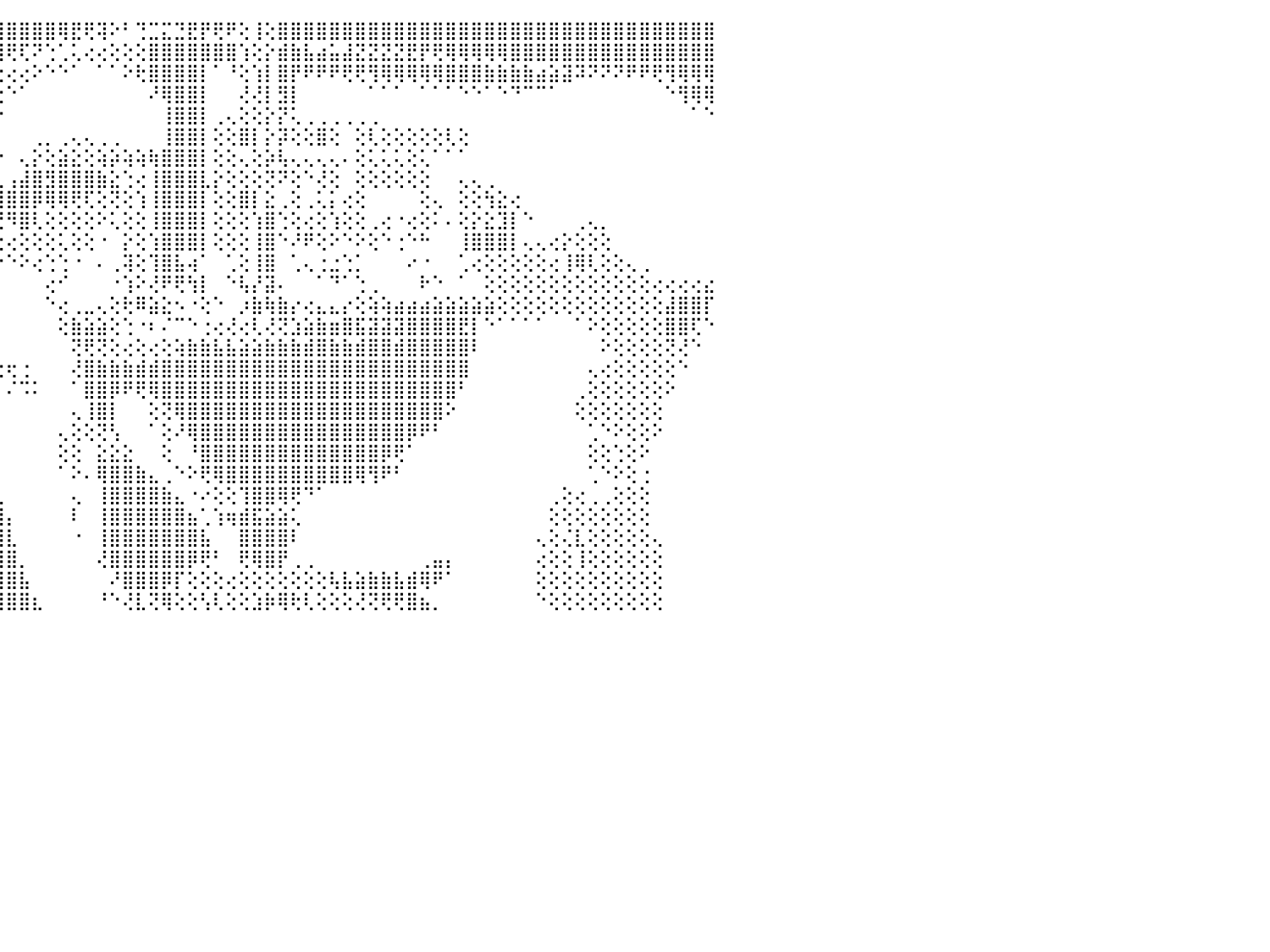

⣿⣿⣿⣿⣿⣿⣿⣿⣿⣿⣿⣿⣷⣽⣿⣿⣿⣿⣿⣿⣻⣿⣿⣇⢕⢕⢽⢕⢕⢕⣿⢸⢱⠕⣞⣧⣵⣼⣻⣿⡇⢸⣿⣿⣿⣿⣿⣿⣿⢿⣟⢟⢽⠕⠃⢙⣉⣍⣙⣟⡟⢟⠟⢕⢸⢕⣿⣿⣿⣿⣿⣿⣿⣿⣿⣿⣿⣿⣿⣿⣿⣿⣿⣿⣿⣿⣿⣿⣿⣿⣿⣿⣿⣿⣿⣿⣿⣿⣿⣿⠀
⣿⣿⣿⣿⣿⣿⣿⣿⣿⣿⣿⣿⣿⣿⣿⣿⣿⣿⣿⣿⣿⣿⣿⣿⢕⢕⣷⣱⡸⢗⢝⢱⣶⣿⣿⣿⣿⣿⣿⣿⣇⣼⢿⢿⢿⢟⢏⠝⢑⢁⢅⢔⢔⢕⢕⢕⣿⣿⣿⣿⣿⣿⣿⢱⢕⡕⣾⣷⣧⣴⣥⣼⣝⣝⣝⣝⣟⡟⢟⢿⢿⢿⢿⢿⣿⣿⣿⣿⣿⣿⣿⣿⣿⣿⣿⣿⣿⣿⣿⣿⠀
⣻⣿⣿⣿⣿⣿⣿⣿⣿⣿⣿⣿⣿⣿⣿⣿⣷⣿⣿⣿⢿⣿⡝⣿⢱⢗⣫⡕⢜⡏⢕⠘⣿⣿⣿⣿⣿⡿⢟⢟⢝⢕⢑⢅⢕⢔⢔⠕⠑⠑⠁⠀⠁⠁⠕⢗⣿⣿⣿⣿⡇⠁⠘⢕⢱⡇⣿⡟⠟⠟⠟⢟⢟⢻⢿⢿⢿⢿⢿⣿⣿⣿⣷⣷⣷⣷⣴⣵⣽⠽⠝⠝⠝⠟⠟⢟⢻⢿⢿⢿⠀
⣻⣿⣿⣿⣿⣿⣿⣿⣿⣿⣿⣿⣽⣽⣹⣻⡿⢿⢟⢇⢜⢹⣻⣵⣷⣿⣻⢕⢕⡕⢕⢔⢟⢟⠟⢑⢕⢅⢕⢔⢕⢕⠕⢕⢑⠑⠁⠀⠀⠀⠀⠀⠀⠀⠀⠀⠜⢿⣿⣿⡇⠀⠀⢜⢜⡇⣻⡇⠀⠀⠀⠀⠀⠁⠁⠁⠀⠁⠁⠁⠑⠑⠁⠑⠙⠉⠉⠁⠀⠀⠀⠀⠀⠀⠀⠀⠑⢻⢿⢿⠀
⣿⣿⣿⢿⣻⣿⣿⣿⣿⣿⣟⣛⣻⣿⡕⢜⢕⢕⢕⢑⢕⢕⡪⣿⣿⡿⢟⠕⢜⢑⢅⢕⢔⢕⠕⢕⢑⢕⢕⢕⢀⢀⠀⠁⠑⠀⠀⠀⠀⠀⠀⠀⠀⠀⠀⠀⠀⢸⣿⣿⡇⢀⢄⢕⢕⡕⡝⢅⢀⢀⢀⢀⢀⢀⠀⠀⠀⠀⠀⠀⠀⠀⠀⠀⠀⠀⠀⠀⠀⠀⠀⠀⠀⠀⠀⠀⠀⠀⠁⠑⠀
⢟⢝⢕⢕⢏⢕⢜⢟⢿⠿⣿⣿⣿⢿⢇⠕⢕⢕⢕⢅⢅⢕⢘⢝⢅⢕⢔⢕⢕⢑⠁⠁⠀⠀⠀⠀⠁⢕⢕⢕⢕⢕⠀⠀⠀⠀⠀⢀⡀⢀⢄⢄⢀⢀⠀⠀⠀⢸⣿⣿⡇⢕⢕⣿⡇⡕⡽⢕⢕⣿⢕⠀⢕⢇⢕⢕⢕⢕⢕⢇⢕⠀⠀⠀⠀⠀⠀⠀⠀⠀⠀⠀⠀⠀⠀⠀⠀⠀⠀⠀⠀
⣕⣕⢕⢕⢕⢕⢕⢕⢕⢕⢕⢝⢜⢳⣿⡕⢑⠀⢀⢄⠐⠑⢕⢁⠑⢕⢕⢁⢕⢕⢔⢀⠀⠀⠀⢀⣄⢕⢕⢵⢇⢕⠀⠀⠔⠀⢄⡕⢕⣵⣕⢕⢵⡵⢵⢵⢷⣿⣿⣿⡇⢕⢕⢄⢕⡵⢧⢄⢄⢄⢄⠄⢕⢅⢅⢅⢕⢅⠁⠁⠁⠀⠀⠀⠀⠀⠀⠀⠀⠀⠀⠀⠀⠀⠀⠀⠀⠀⠀⠀⠀
⢇⢕⢜⡕⢕⢕⢕⢕⢺⢇⢕⢕⢕⢜⣏⣿⡇⡜⢝⢕⢄⢔⢕⢕⢕⡕⢕⢕⢕⢕⢕⢕⠆⠕⠕⢕⢙⠃⢕⢝⢕⢕⢄⠀⢀⢠⣼⣿⣻⣿⣿⣿⣷⣕⢑⢔⢸⣿⣿⣿⣇⡕⢕⢕⢕⢝⠝⢕⠑⢜⢕⠀⢕⢕⢕⢕⢕⢕⠀⠀⢄⢄⢀⠀⠀⠀⠀⠀⠀⠀⠀⠀⠀⠀⠀⠀⠀⠀⠀⠀⠀
⢕⢕⢕⢇⢕⢕⢼⢿⡿⣿⢻⢿⢿⢿⣿⣿⡿⢿⢟⢟⢕⢕⢕⢕⢕⢿⢿⢕⢕⢕⢕⢕⢀⢔⢕⢕⠀⠀⢕⢕⣵⣕⢕⢰⣾⣿⣿⡿⢿⢿⢟⢏⢕⢝⢕⢱⢸⣿⣿⣿⡇⢕⢕⣿⡇⣕⢀⢕⢀⢅⡅⢔⢕⠀⠀⠀⠀⢕⢄⠀⢕⢕⢳⣕⢔⠀⠀⠀⠀⠀⠀⠀⠀⠀⠀⠀⠀⠀⠀⠀⠀
⢕⣧⡜⡱⢕⡱⣱⣕⣕⣕⢕⢑⢵⢵⣷⢷⠷⠾⠧⢕⢑⠱⢷⢞⢙⠙⠛⠛⡧⢵⢵⢵⣵⠵⠵⠵⠵⠤⠵⢕⢟⢟⢕⢝⢝⠻⣿⢇⢕⢕⢕⢕⠕⢅⢕⢕⢸⣿⣿⣿⡇⢕⢕⢕⢱⣿⢑⢕⢔⢕⢱⢕⢕⢀⢔⠐⢔⢕⠅⠄⢕⡕⣕⣹⡇⠑⠀⠀⠀⢀⢄⡀⠀⠀⠀⠀⠀⠀⠀⠀⠀
⣜⣜⢇⢗⢳⢕⢎⢜⣽⣿⡟⢿⢯⢝⠓⠓⠑⢀⣠⣴⢇⢱⠕⢇⠑⢱⢔⢜⣕⣕⣱⣵⢿⢧⢕⢀⢀⢀⢀⢁⢕⢕⢕⢕⢕⢔⢕⢕⢕⢅⢕⢕⠐⠀⡕⢕⢱⣿⣿⣿⡇⢕⢕⢕⢸⣿⠑⠜⠟⢕⠕⠑⠕⢕⠑⢐⠑⠓⠀⠀⢸⣿⣿⣿⡇⢄⢄⢔⡕⢕⢕⢕⠀⠀⠀⠀⠀⠀⠀⠀⠀
⣿⣿⣷⣷⣶⣤⣤⣔⣃⡝⠕⠕⠔⠁⠀⠀⠐⠀⠕⢇⢄⢑⢄⣕⡔⢻⣿⣿⣿⡿⢿⣿⣿⣷⣷⣿⣿⢿⢿⢇⢕⠕⠕⠕⠑⠑⠕⢔⢑⢑⠐⠀⠄⢀⢽⢕⢹⣿⣧⢴⠁⠀⢁⢕⢸⣿⠀⢁⢄⢐⣐⢑⡁⠀⠀⠀⠔⠐⠀⠀⢁⢔⢕⢕⢕⢕⢕⢔⢸⢿⢇⢕⢕⢄⢀⠀⠀⠀⠀⠀⠀
⣿⣿⢿⣿⣿⣿⢏⢉⢟⢋⢏⢕⢲⢰⢀⢠⠄⣄⢄⠅⠁⢅⠀⠁⠀⠁⠝⠟⠟⠁⠈⠟⠻⢻⠿⠿⠟⠟⢏⠑⠁⠀⠀⠀⠀⠀⠀⠀⢔⠊⠀⠀⠀⠐⢱⠕⢜⠟⢟⢳⡇⠀⠑⢧⡜⣽⠄⠀⠀⠁⠙⠁⢑⢀⠀⠀⠀⠗⠑⠀⠁⠀⢕⢕⢕⢕⢕⢕⢕⢕⢕⢕⢕⢕⢕⢔⢔⢔⢔⣔⠀
⢟⢝⢜⢜⢝⢿⢷⣧⣕⡕⢕⢕⢕⢕⢕⢕⢕⢕⢝⢝⢕⢗⢔⢔⢔⢀⢀⠐⠐⠀⠀⠀⠀⠁⠁⠁⠁⠁⠁⠀⠀⠀⠀⠀⠀⠀⠀⠀⠑⢔⢀⣀⢄⢕⢗⠿⣵⣕⠢⠐⢕⠑⠀⡰⣷⢷⣷⡔⢔⣄⣄⡔⢕⢵⢵⣴⣴⣴⣵⣵⣵⣵⣵⢕⢕⢕⢕⢕⢕⢕⢕⢕⢕⢕⢕⢕⣼⣿⣿⡏⠀
⢕⢕⢕⢕⢕⢕⢕⢜⢳⢯⣗⡧⣕⡕⢕⢕⢕⢕⢕⢕⢕⢕⢕⢕⢕⢕⢕⢕⢕⢕⢔⢔⢔⢔⢔⢔⢔⢔⠀⠀⠀⠀⠀⠀⠀⠀⠀⠀⠀⢕⣷⣵⣵⢕⢑⠐⠆⠌⠉⠑⢐⢔⢜⢔⢇⢜⢝⣱⣵⣷⣶⣿⣯⣽⣽⣽⣿⣿⣿⣿⣟⡇⠑⠁⠁⠁⠁⠀⠀⠁⠕⢕⢕⢕⢕⢕⣿⣿⢏⠑⠀
⣵⡵⢕⢕⢕⢕⢕⡅⢕⢕⣸⣽⣷⣻⣿⣷⣾⣿⣿⣷⣷⣷⣥⣥⣵⣶⣷⣷⣷⣷⣵⣗⣷⣷⣷⣷⣵⢕⠀⠀⠀⠀⠀⠀⠀⠀⠀⠀⠀⠀⢝⢟⢝⢕⢔⢕⢔⢕⢵⣷⣷⣧⣧⣵⣵⣷⣷⣷⣾⣿⣷⣷⣾⣿⣿⣾⣿⣿⣿⣿⣿⠇⠀⠀⠀⠀⠀⠀⠀⠀⠀⠕⢕⢕⢕⢕⢝⢜⠑⠀⠀
⢛⢓⢑⣥⣵⣾⣿⣿⣿⣿⣿⣿⣿⣿⣿⣿⣿⣿⣿⣿⣿⣿⣿⣿⣿⣿⣿⢏⢝⢝⢝⢝⢝⠝⣝⣝⣝⢕⢄⠄⠔⠔⠐⢆⢖⢖⢐⠀⠀⠀⢜⣿⣷⣷⣷⣾⣾⣿⣿⣿⣿⣿⣿⣿⣿⣿⣿⣿⣿⣿⣿⣿⣿⣿⣿⣿⣿⣿⣿⣿⣿⠀⠀⠀⠀⠀⠀⠀⠀⠀⢄⢔⢕⢕⢕⢕⢕⠑⠀⠀⠀
⣵⣥⣾⣿⣿⣿⣿⣿⣿⣿⣿⣿⣿⣿⣿⣿⣿⣿⣿⣿⣿⣿⣿⣿⣿⣿⣿⣿⣿⣿⣿⣿⣿⣿⣿⣿⣿⡕⢐⢕⢅⢅⠅⠅⠅⠌⠩⠅⠀⠀⠁⣿⣿⡿⠟⢟⢿⣿⣿⣿⣿⣿⣿⣿⣿⣿⣿⣿⣿⣿⣿⣿⣿⣿⣿⣿⣿⣿⣿⣿⠃⠀⠀⠀⠀⠀⠀⠀⠀⢀⢕⢕⢕⢕⢕⢕⠕⠀⠀⠀⠀
⣿⣿⠿⣿⣿⣿⣿⣿⣿⣿⣿⣿⣿⣿⣿⣿⣿⣿⣿⣿⣿⣿⣿⣿⣿⣿⣿⣿⣿⣿⣿⣿⣿⣿⣿⣿⣿⡇⠀⠀⠀⠀⠀⠀⠀⠀⠀⠀⠀⠀⢄⢸⣿⡇⠀⠀⢕⢝⢿⣿⣿⣿⣿⣿⣿⣿⣿⣿⣿⣿⣿⣿⣿⣿⣿⣿⣿⣿⣿⠕⠀⠀⠀⠀⠀⠀⠀⠀⠀⢕⢕⢕⢕⢕⢕⢕⠀⠀⠀⠀⠀
⣿⣿⣿⣿⣿⣿⣿⣿⣿⣿⣿⣿⣿⣿⣿⣿⣿⣿⣿⣿⣽⣿⣿⣿⣿⣿⣿⣿⣿⣿⣿⣿⣿⣿⣿⣿⣿⡇⢰⣴⣶⣶⣦⢔⠀⠀⠀⠀⠀⢄⢕⢕⢝⢣⠀⠀⠁⢕⠜⢿⣿⣿⣿⣿⣿⣿⣿⣿⣿⣿⣿⣿⣿⣿⣿⣿⡿⠟⠃⠀⠀⠀⠀⠀⠀⠀⠀⠀⠀⠀⢁⠑⠕⢕⢕⠕⠀⠀⠀⠀⠀
⣽⣿⣯⣿⣿⣿⣿⣿⣿⣿⣿⣿⣿⣿⣿⣿⣿⣿⣿⣿⣿⣿⣿⣿⣿⣿⣿⣿⣿⣿⣿⣿⣿⣿⣿⣿⣿⢇⣸⣿⣿⣿⣿⡕⠀⠀⠀⠀⠀⢕⢕⠀⣕⣕⣕⠀⠀⢕⠀⠘⣿⣿⣿⣿⣿⣿⣿⣿⣿⣿⣿⣿⣿⣿⡿⢟⠁⠀⠀⠀⠀⠀⠀⠀⠀⠀⠀⠀⠀⠀⢕⢕⢑⢕⠕⠀⠀⠀⠀⠀⠀
⣿⣿⣿⣿⣿⣿⣿⣿⣿⣿⣿⣿⣿⣿⣿⣿⣿⣿⣿⣿⣿⣿⣿⣿⣿⣿⣿⣿⣿⣿⣿⣿⣿⣿⣿⣿⣿⢕⢹⣿⣿⣿⣿⣧⠀⠀⠀⠀⠀⠁⠕⠄⢿⣿⣿⣷⣄⢀⠑⠕⢟⢿⣿⣿⣿⣿⣿⣿⣿⣿⣿⣿⢿⢻⠟⠃⠀⠀⠀⠀⠀⠀⠀⠀⠀⠀⠀⠀⠀⠀⢁⠑⠕⢕⢐⠀⠀⠀⠀⠀⠀
⣿⣿⣿⣿⣿⣿⣿⣿⣿⣿⣿⣿⣿⣿⣿⣿⣿⣿⣿⣿⣿⣿⣿⣿⣿⣿⣿⣿⣿⣿⣿⣿⣿⣿⣿⣿⡏⠁⠀⢿⣿⣿⣿⣿⣇⠀⠀⠀⠀⠀⢄⠀⢸⣿⣿⣿⣿⣷⣄⠐⠔⢕⢕⢹⣿⣿⢿⢟⠙⠁⠀⠀⠀⠀⠀⠀⠀⠀⠀⠀⠀⠀⠀⠀⠀⠀⠀⢀⢕⢔⢀⢀⢕⢕⢕⠀⠀⠀⠀⠀⠀
⣿⣿⣿⣿⣿⣿⣿⣿⣿⣿⣿⣿⣿⣿⣿⣿⣿⣿⣿⣿⣿⣿⣿⣿⣿⣿⣿⣿⣿⣿⣿⣿⣿⣿⣿⣿⢇⠀⠀⠜⣿⣿⣿⣿⣿⡄⠀⠀⠀⠀⠇⠀⢸⣿⣿⣿⣿⣿⣿⣦⢁⢱⢶⣾⣯⣵⣵⢅⠀⠀⠀⠀⠀⠀⠀⠀⠀⠀⠀⠀⠀⠀⠀⠀⠀⠀⠀⢕⢕⢕⢕⢕⢕⢕⢕⠀⠀⠀⠀⠀⠀
⣿⣿⣿⣿⣿⣿⣿⣿⣿⣿⣿⣿⣿⣿⣿⣿⣿⣿⣿⣿⣿⣿⣿⣿⣿⣿⣿⣿⣿⣿⣿⣿⣿⣿⣿⣿⢕⠀⠀⠀⢸⣿⣿⣿⣿⣇⠀⠀⠀⠀⠐⠀⢸⣿⣿⣿⣿⣿⣿⣿⣧⠀⠀⣿⣿⣿⣿⠇⠀⠀⠀⠀⠀⠀⠀⠀⠀⠀⠀⠀⠀⠀⠀⠀⠀⠀⢄⢕⢌⣇⢕⢕⢕⢕⢕⢄⠀⠀⠀⠀⠀
⣿⣿⣿⣿⣿⣿⣿⣿⣿⣿⣿⣿⣿⣿⣿⣿⣿⣿⣿⣿⣿⣿⣿⣿⣿⣿⣿⣿⣿⣿⣿⣿⣿⣿⣿⡏⠀⠀⠀⠀⠀⢹⣿⣿⣿⣿⡀⠀⠀⠀⠀⠀⢜⣿⣿⣿⣿⣿⣿⡿⢟⠃⠀⢟⢿⣿⡟⢀⢀⠀⠀⠀⠀⠀⠀⠀⠀⢀⣤⡄⠀⠀⠀⠀⠀⠀⢔⢕⢕⢸⢕⢕⢕⢕⢕⢕⠀⠀⠀⠀⠀
⣿⣿⣿⣿⣿⣿⣿⣿⣿⣿⣿⣿⣿⣿⣿⣿⣿⣿⣿⣿⣿⣿⣿⣿⣿⣿⣿⣿⣿⣿⣿⣿⣿⣿⢿⢇⠀⠀⠀⠀⠀⠀⠻⣿⣿⣿⣧⠀⠀⠀⠀⠀⠀⠜⣿⣿⣿⡿⡏⢕⢕⢕⢔⢕⢕⢕⢕⢕⢕⢕⢧⣧⣵⣷⣷⣧⣾⢿⠟⠁⠀⠀⠀⠀⠀⠀⢕⢕⢕⢕⢕⢕⢕⢕⢕⢕⠀⠀⠀⠀⠀
⣿⣿⣿⣿⣿⣿⣿⣿⣿⣿⣿⣿⣿⣿⣿⣿⣿⣿⣿⣿⣿⣿⣿⣿⣿⣿⣿⡟⠿⠿⢟⠏⠟⡏⢞⢕⠀⠀⠀⠀⠀⠀⠀⢻⣿⣿⣿⣆⠀⠀⠀⠀⠘⠑⢜⣇⢝⢿⢕⢕⢣⢇⢕⢕⣱⡷⢿⢗⢇⢕⢕⢕⢜⢝⢟⢟⣿⣦⡀⠀⠀⠀⠀⠀⠀⠀⠑⢕⢕⢕⢕⢕⢕⢕⢕⢕⠀⠀⠀⠀⠀
⠀⠀⠀⠀⠀⠀⠀⠀⠀⠀⠀⠀⠀⠀⠀⠀⠀⠀⠀⠀⠀⠀⠀⠀⠀⠀⠀⠀⠀⠀⠀⠀⠀⠀⠀⠀⠀⠀⠀⠀⠀⠀⠀⠀⠀⠀⠀⠀⠀⠀⠀⠀⠀⠀⠀⠀⠀⠀⠀⠀⠀⠀⠀⠀⠀⠀⠀⠀⠀⠀⠀⠀⠀⠀⠀⠀⠀⠀⠀⠀⠀⠀⠀⠀⠀⠀⠀⠀⠀⠀⠀⠀⠀⠀⠀⠀⠀⠀⠀⠀⠀